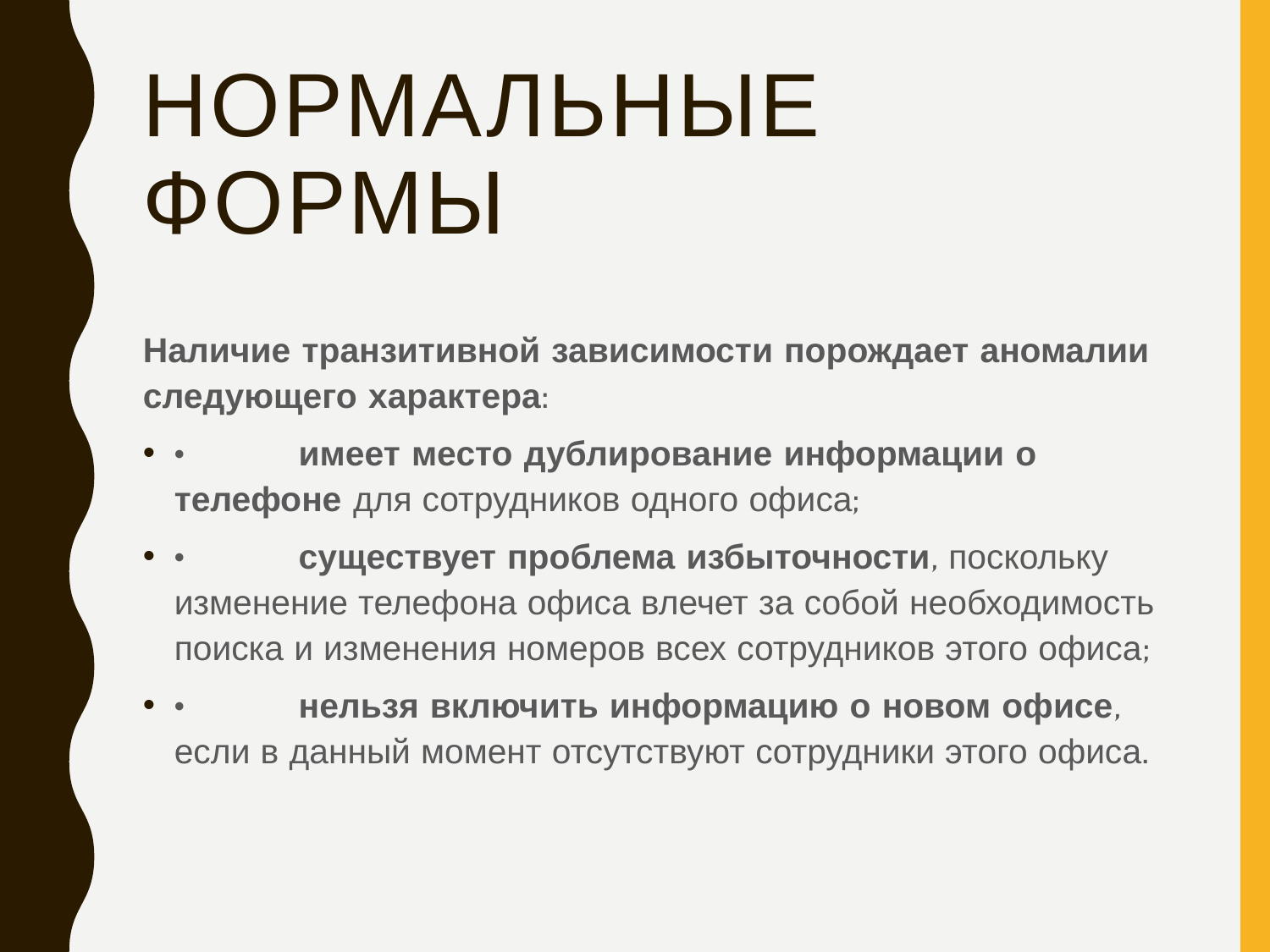

# Нормальные Формы
Наличие транзитивной зависимости порождает аномалии следующего характера:
•	имеет место дублирование информации о телефоне для сотрудников одного офиса;
•	существует проблема избыточности, поскольку изменение телефона офиса влечет за собой необходимость поиска и изменения номеров всех сотрудников этого офиса;
•	нельзя включить информацию о новом офисе, если в данный момент отсутствуют сотрудники этого офиса.